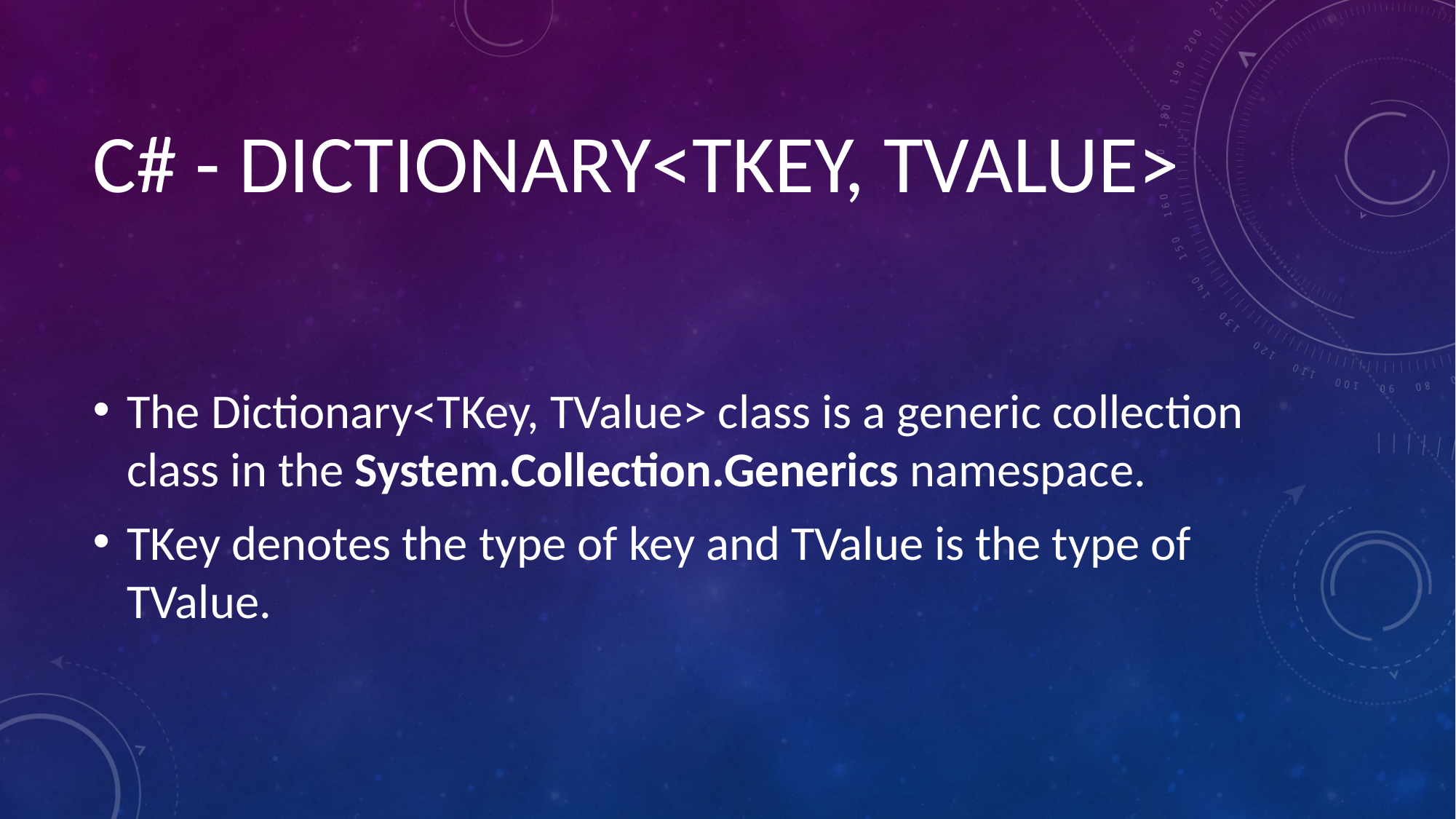

# C# - Dictionary<TKey, TValue>
The Dictionary<TKey, TValue> class is a generic collection class in the System.Collection.Generics namespace.
TKey denotes the type of key and TValue is the type of TValue.